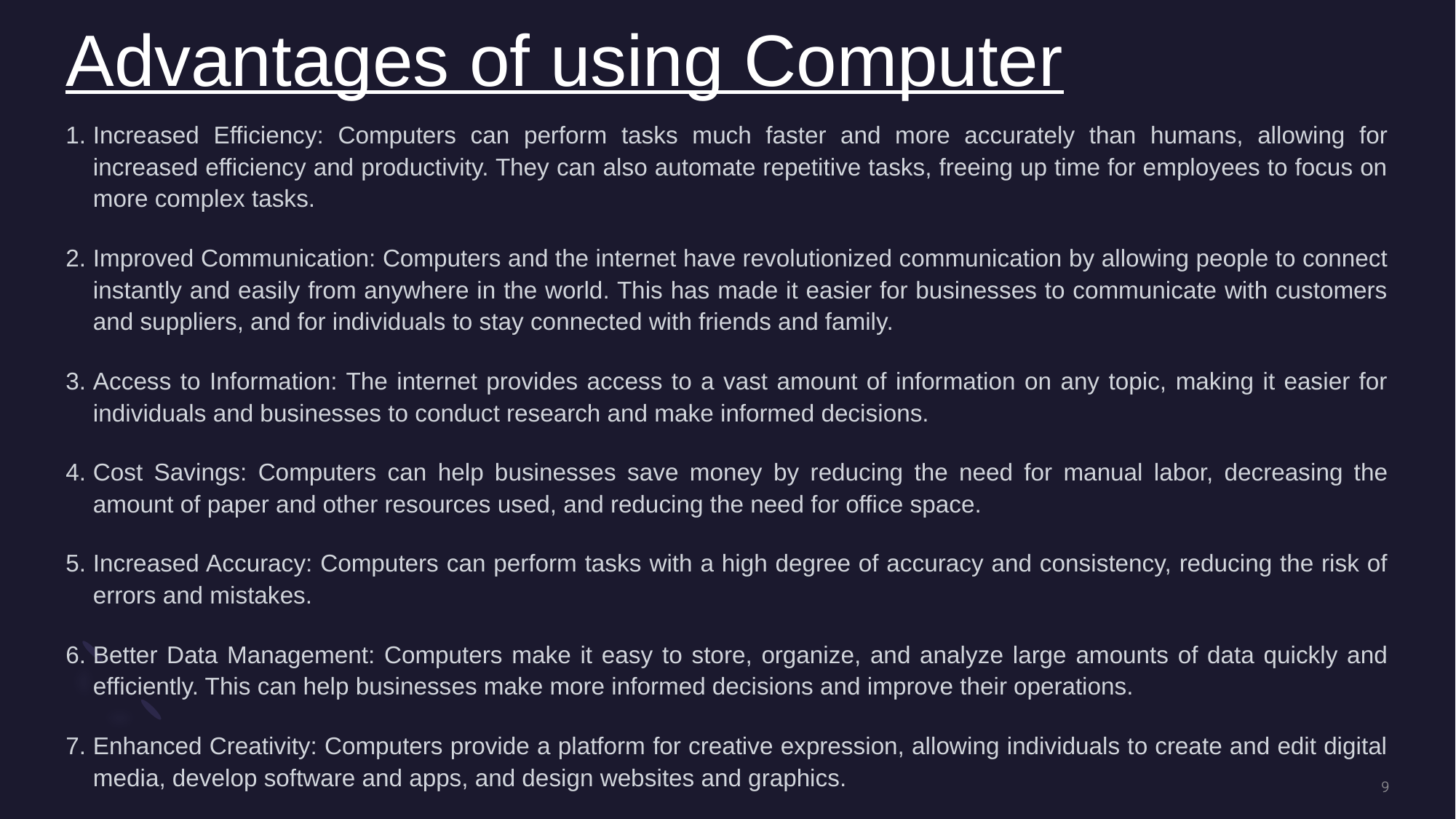

# Advantages of using Computer
Increased Efficiency: Computers can perform tasks much faster and more accurately than humans, allowing for increased efficiency and productivity. They can also automate repetitive tasks, freeing up time for employees to focus on more complex tasks.
Improved Communication: Computers and the internet have revolutionized communication by allowing people to connect instantly and easily from anywhere in the world. This has made it easier for businesses to communicate with customers and suppliers, and for individuals to stay connected with friends and family.
Access to Information: The internet provides access to a vast amount of information on any topic, making it easier for individuals and businesses to conduct research and make informed decisions.
Cost Savings: Computers can help businesses save money by reducing the need for manual labor, decreasing the amount of paper and other resources used, and reducing the need for office space.
Increased Accuracy: Computers can perform tasks with a high degree of accuracy and consistency, reducing the risk of errors and mistakes.
Better Data Management: Computers make it easy to store, organize, and analyze large amounts of data quickly and efficiently. This can help businesses make more informed decisions and improve their operations.
Enhanced Creativity: Computers provide a platform for creative expression, allowing individuals to create and edit digital media, develop software and apps, and design websites and graphics.

9